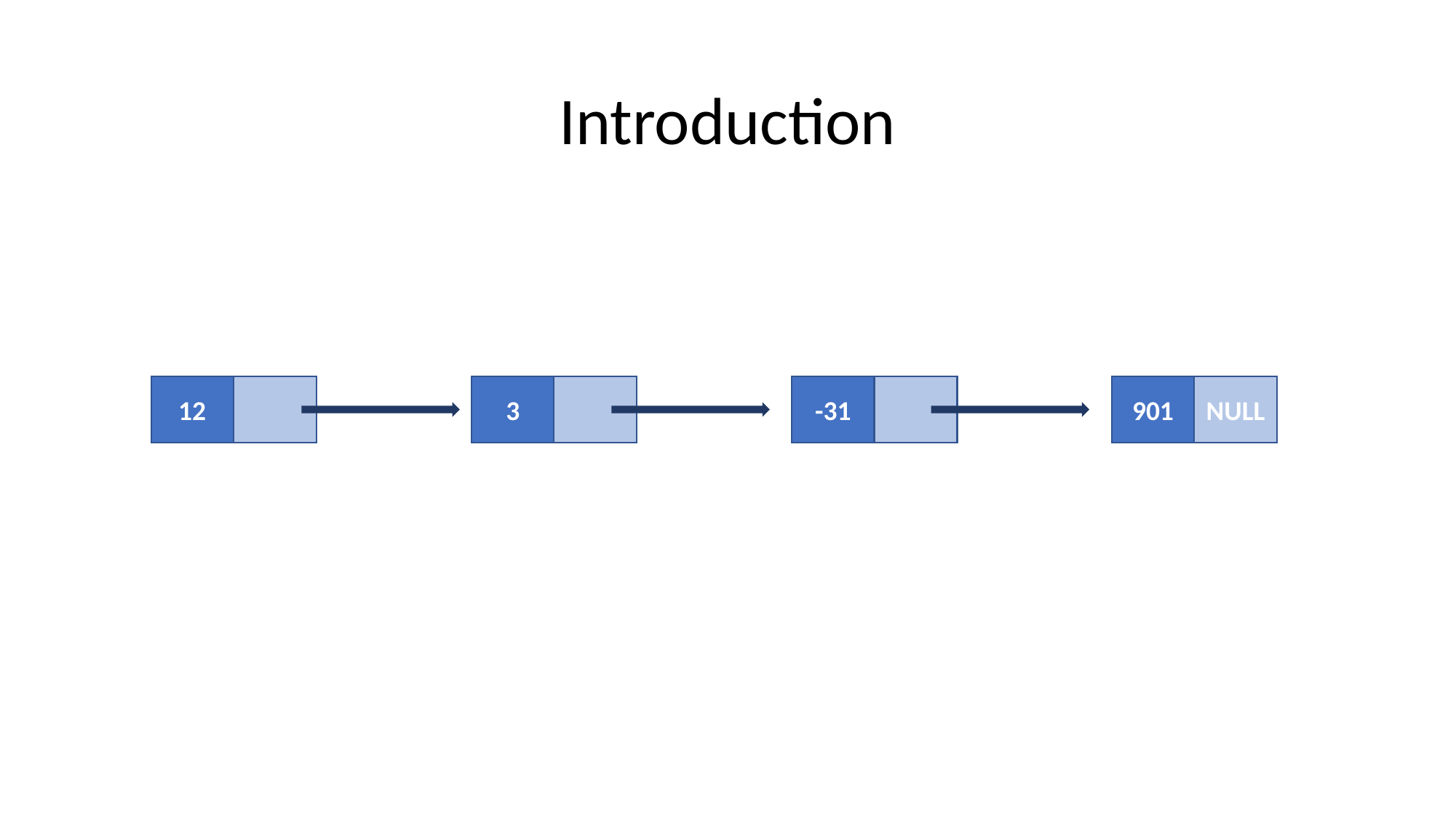

# Introduction
901
NULL
-31

3

12